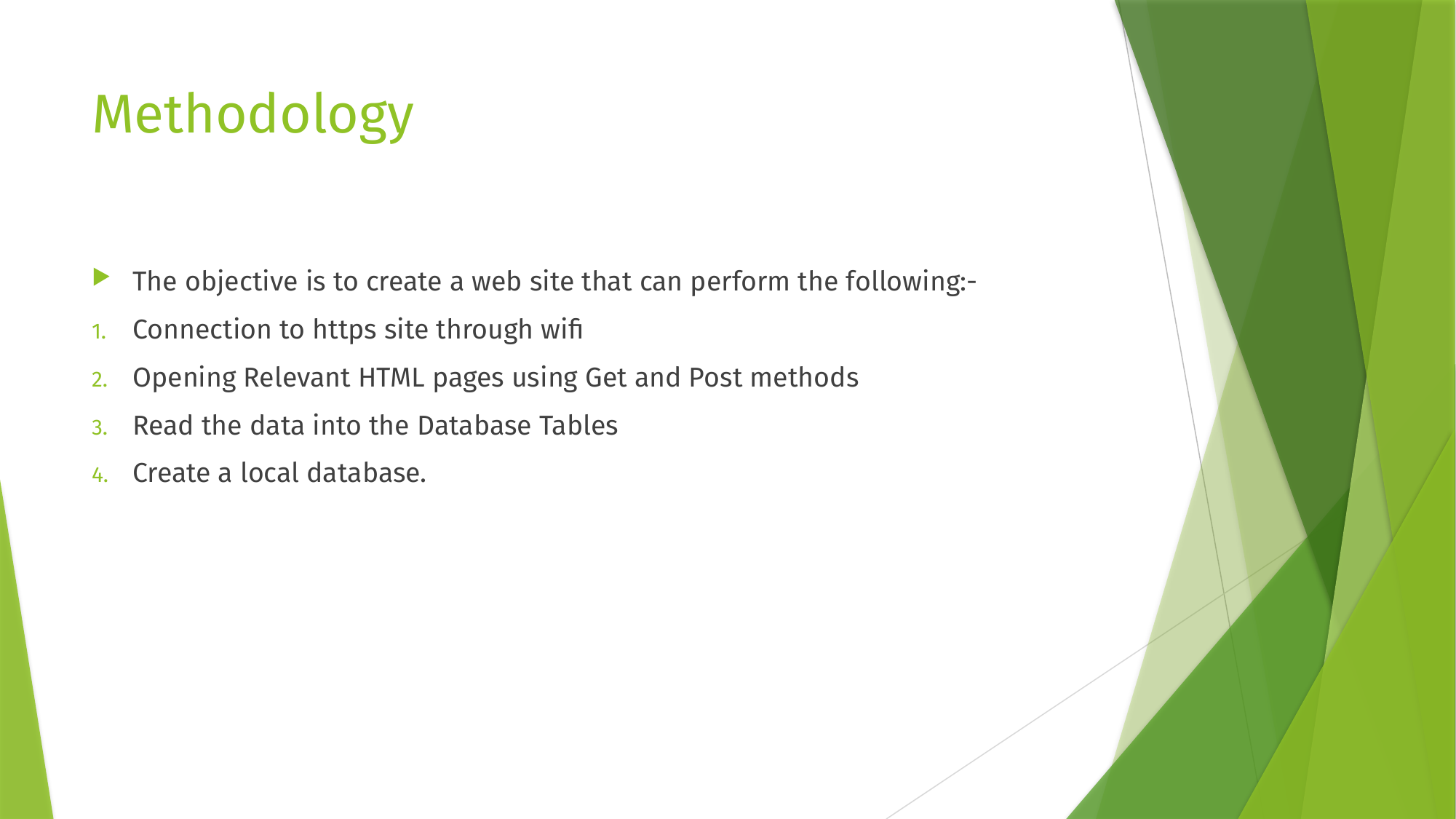

# Methodology
The objective is to create a web site that can perform the following:-
Connection to https site through wifi
Opening Relevant HTML pages using Get and Post methods
Read the data into the Database Tables
Create a local database.